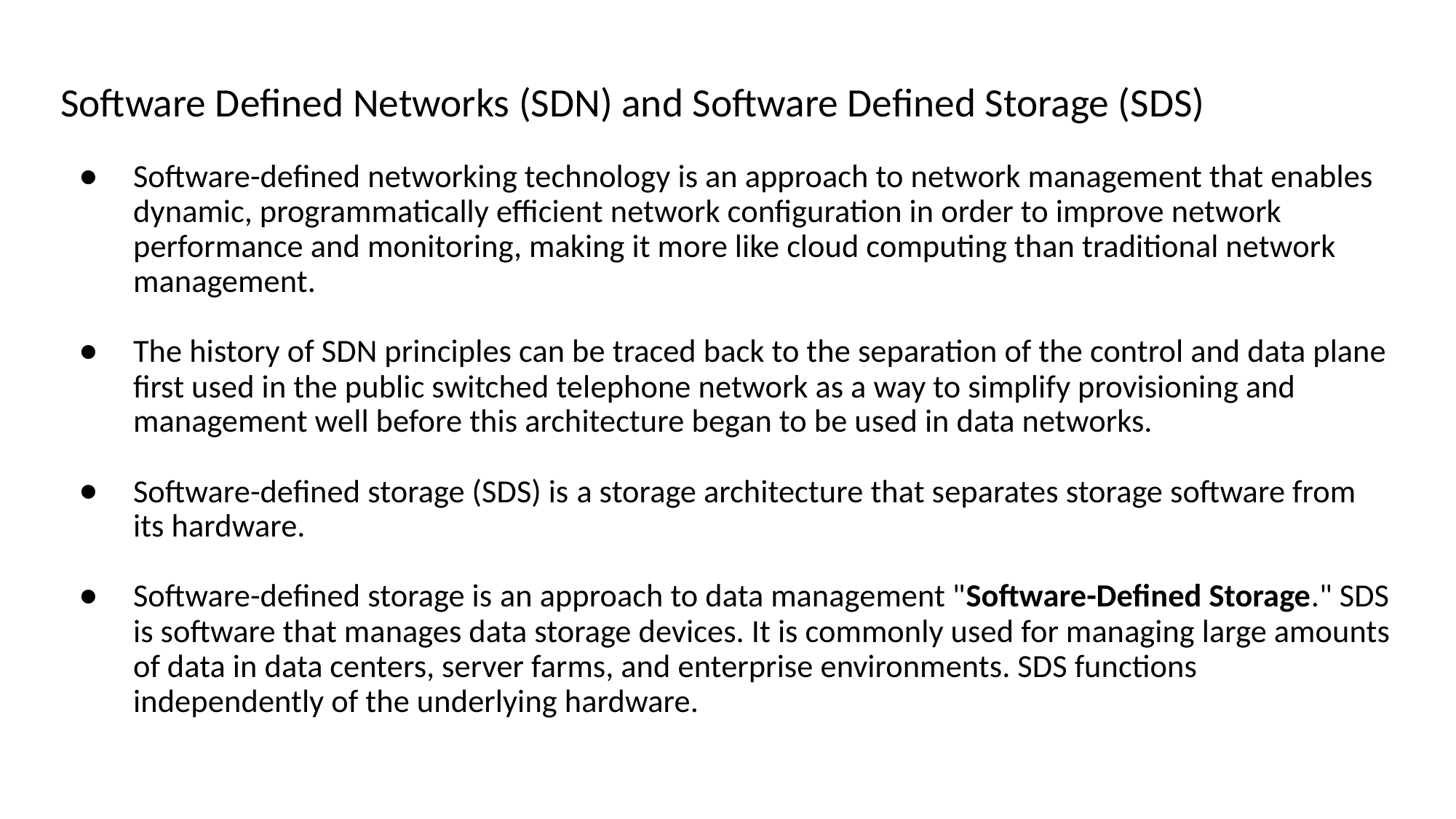

# Software Defined Networks (SDN) and Software Defined Storage (SDS)
Software-defined networking technology is an approach to network management that enables dynamic, programmatically efficient network configuration in order to improve network performance and monitoring, making it more like cloud computing than traditional network management.

The history of SDN principles can be traced back to the separation of the control and data plane first used in the public switched telephone network as a way to simplify provisioning and management well before this architecture began to be used in data networks.

Software-defined storage (SDS) is a storage architecture that separates storage software from its hardware.

Software-defined storage is an approach to data management "Software-Defined Storage." SDS is software that manages data storage devices. It is commonly used for managing large amounts of data in data centers, server farms, and enterprise environments. SDS functions independently of the underlying hardware.